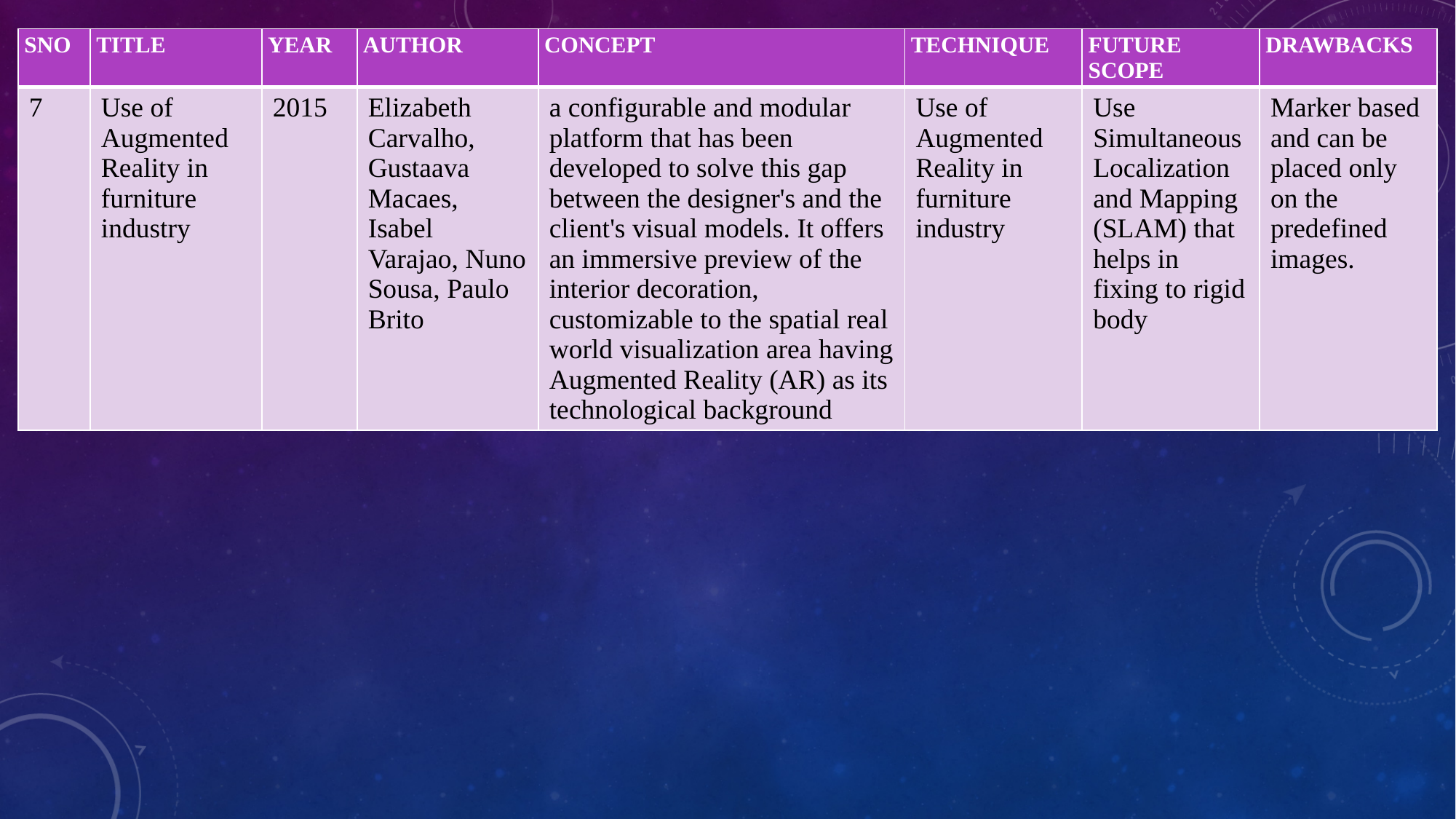

| SNO | TITLE | YEAR | AUTHOR | CONCEPT | TECHNIQUE | FUTURE SCOPE | DRAWBACKS |
| --- | --- | --- | --- | --- | --- | --- | --- |
| 7 | Use of Augmented Reality in furniture industry | 2015 | Elizabeth Carvalho, Gustaava Macaes, Isabel Varajao, Nuno Sousa, Paulo Brito | a configurable and modular platform that has been developed to solve this gap between the designer's and the client's visual models. It offers an immersive preview of the interior decoration, customizable to the spatial real world visualization area having Augmented Reality (AR) as its technological background | Use of Augmented Reality in furniture industry | Use Simultaneous Localization and Mapping (SLAM) that helps in fixing to rigid body | Marker based and can be placed only on the predefined images. |